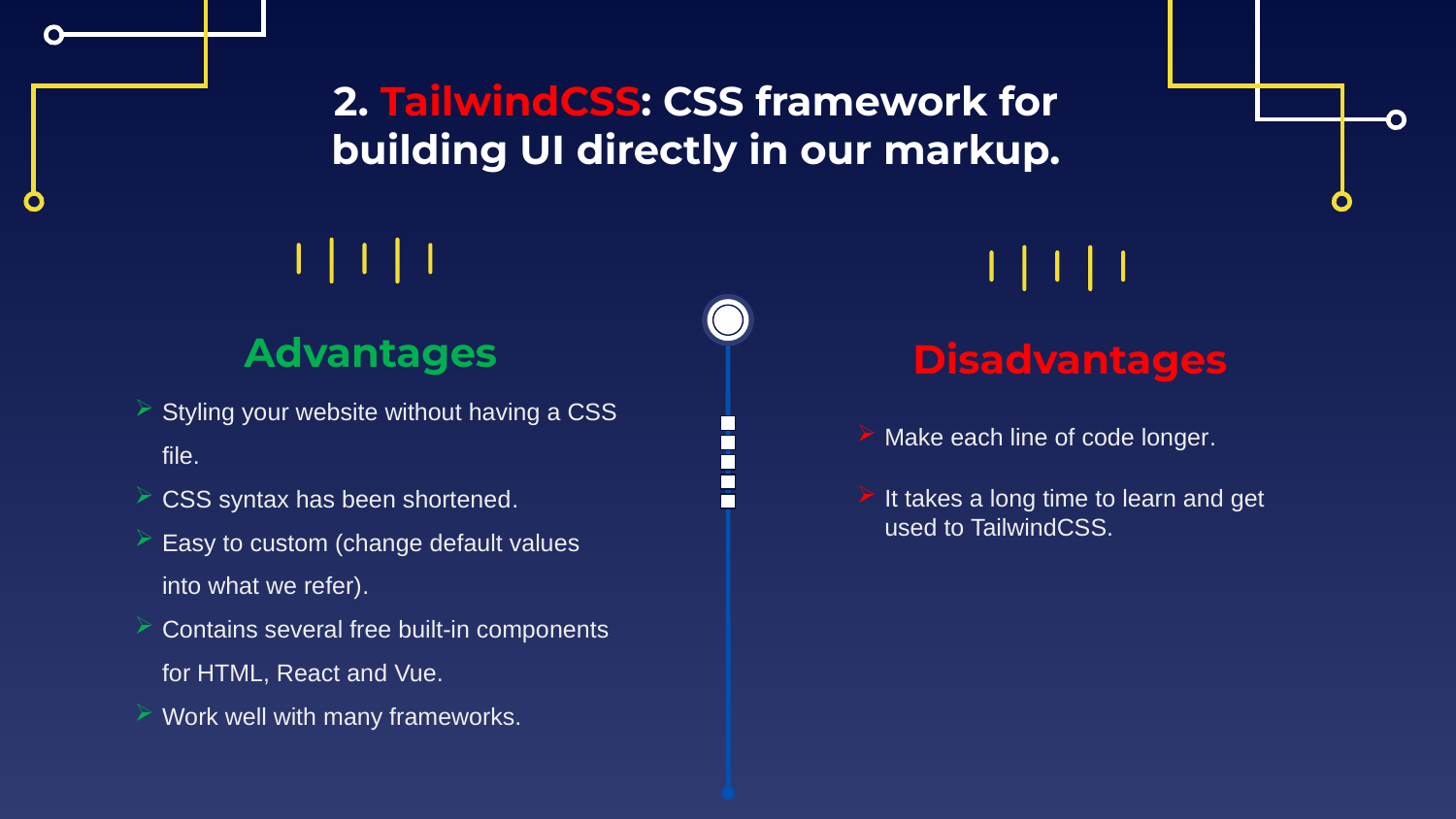

# 2. TailwindCSS: CSS framework for building UI directly in our markup.

Advantages
Disadvantages
Make each line of code longer.
It takes a long time to learn and get used to TailwindCSS.

Styling your website without having a CSS file.
CSS syntax has been shortened.
Easy to custom (change default values into what we refer).
Contains several free built-in components for HTML, React and Vue.
Work well with many frameworks.